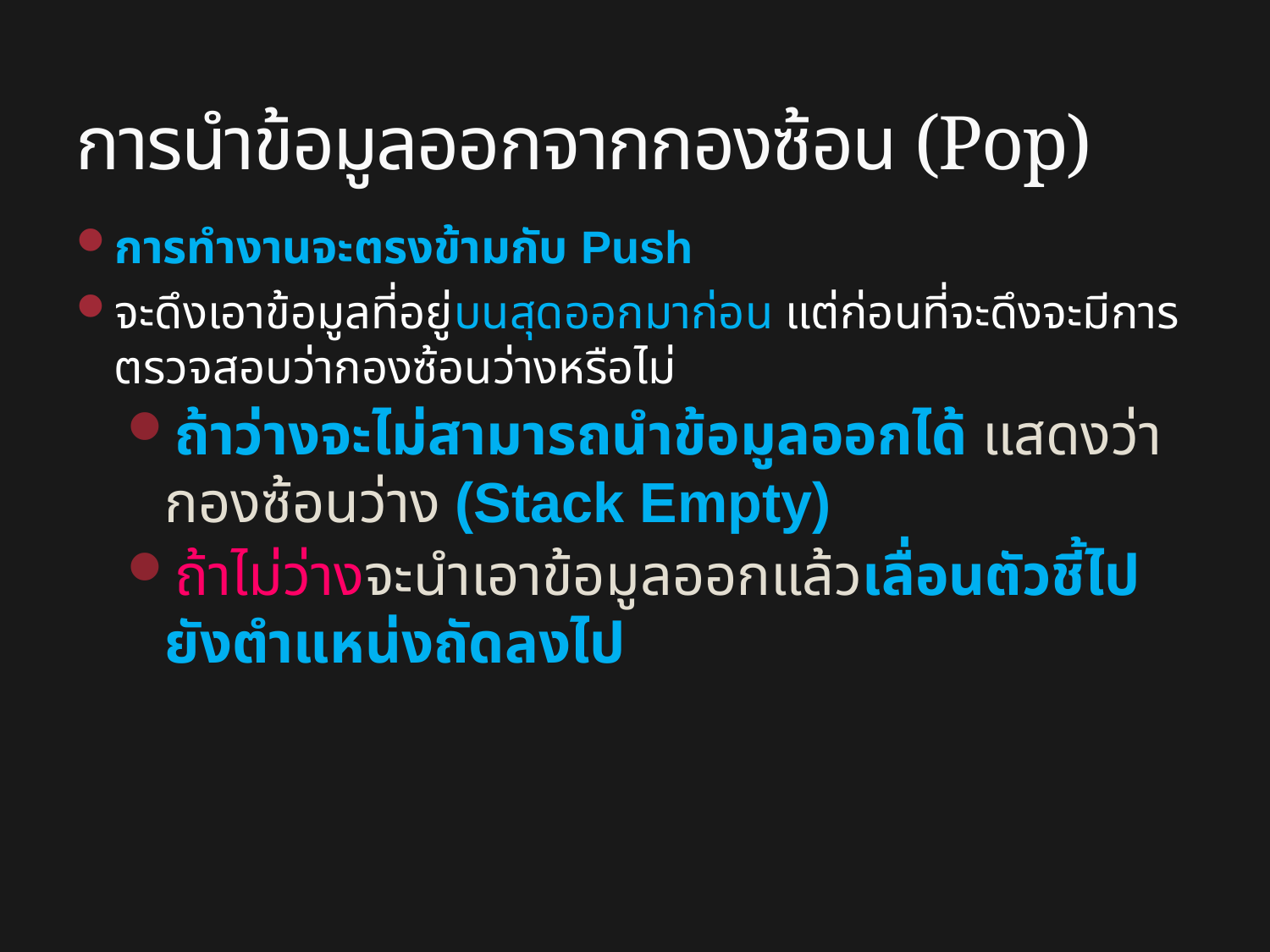

# การนำข้อมูลออกจากกองซ้อน (Pop)
การทำงานจะตรงข้ามกับ Push
จะดึงเอาข้อมูลที่อยู่บนสุดออกมาก่อน แต่ก่อนที่จะดึงจะมีการตรวจสอบว่ากองซ้อนว่างหรือไม่
ถ้าว่างจะไม่สามารถนำข้อมูลออกได้ แสดงว่ากองซ้อนว่าง (Stack Empty)
ถ้าไม่ว่างจะนำเอาข้อมูลออกแล้วเลื่อนตัวชี้ไปยังตำแหน่งถัดลงไป